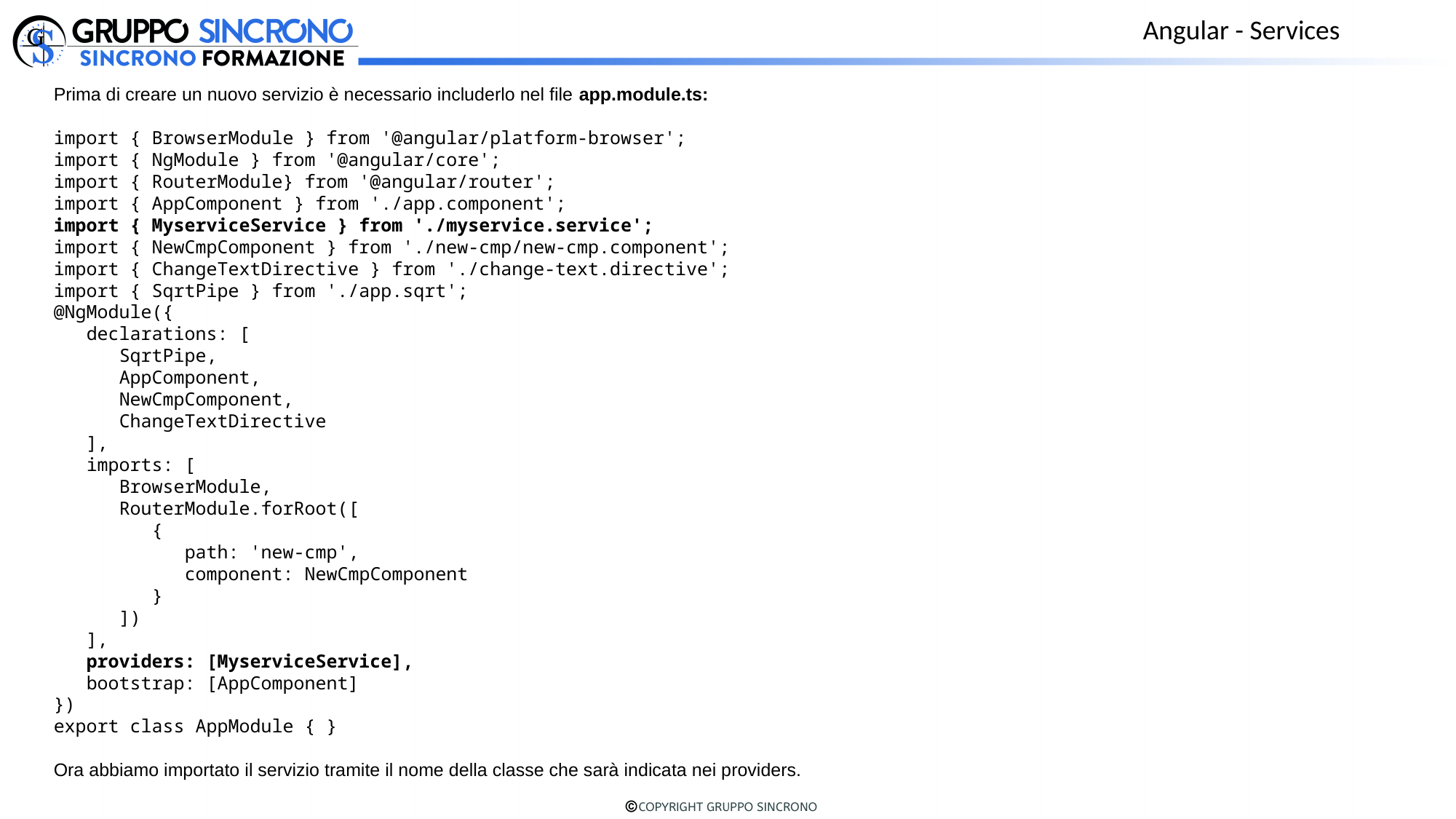

Angular - Services
Prima di creare un nuovo servizio è necessario includerlo nel file app.module.ts:

import { BrowserModule } from '@angular/platform-browser';
import { NgModule } from '@angular/core';
import { RouterModule} from '@angular/router';
import { AppComponent } from './app.component';
import { MyserviceService } from './myservice.service';
import { NewCmpComponent } from './new-cmp/new-cmp.component';
import { ChangeTextDirective } from './change-text.directive';
import { SqrtPipe } from './app.sqrt';
@NgModule({
   declarations: [
      SqrtPipe,
      AppComponent,
      NewCmpComponent,
      ChangeTextDirective
   ],
   imports: [
      BrowserModule,
      RouterModule.forRoot([
         {
            path: 'new-cmp',
            component: NewCmpComponent
         }
      ])
   ],
   providers: [MyserviceService],
   bootstrap: [AppComponent]
})
export class AppModule { }

Ora abbiamo importato il servizio tramite il nome della classe che sarà indicata nei providers.